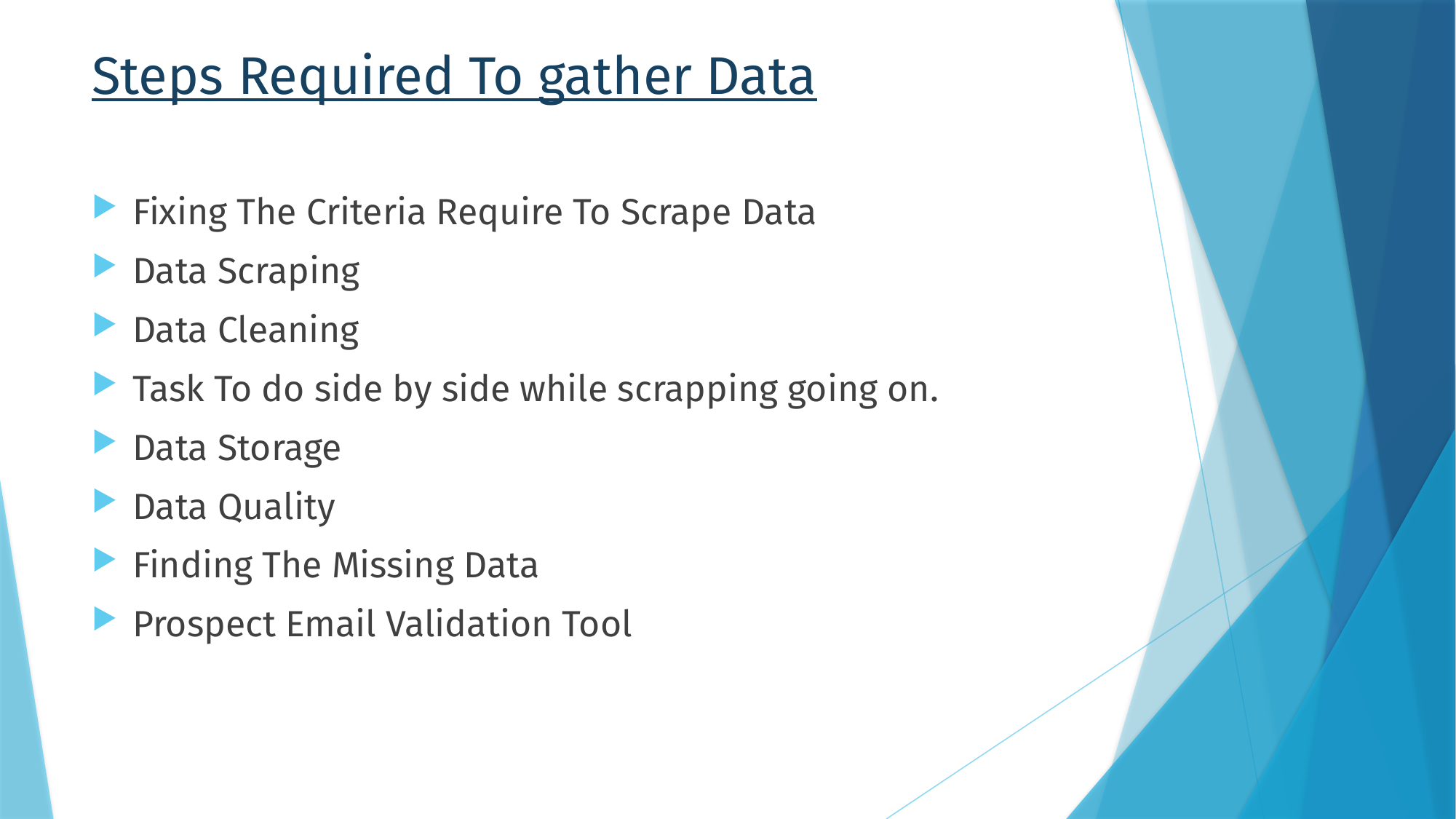

# Steps Required To gather Data
Fixing The Criteria Require To Scrape Data
Data Scraping
Data Cleaning
Task To do side by side while scrapping going on.
Data Storage
Data Quality
Finding The Missing Data
Prospect Email Validation Tool